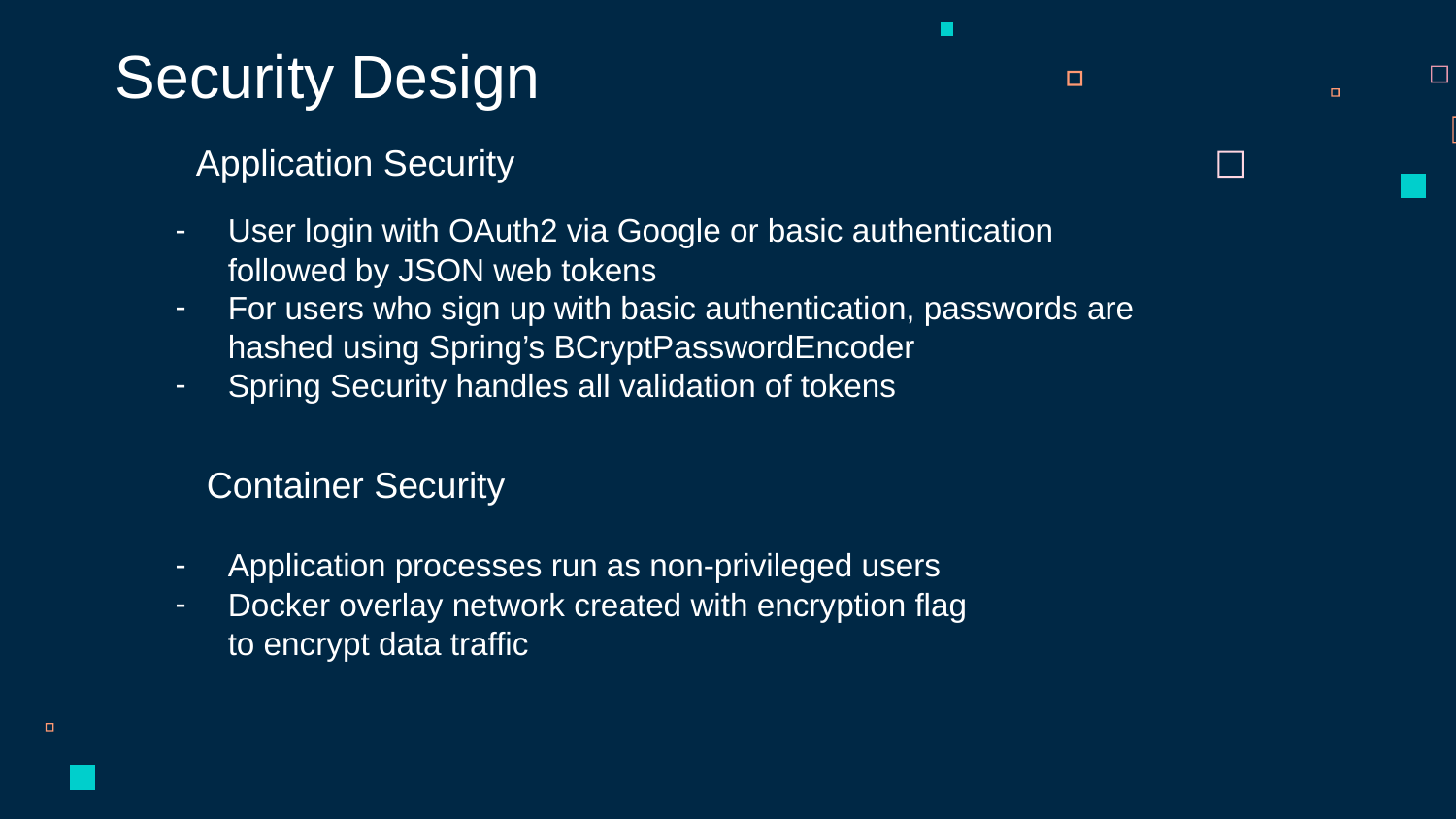

Security Design
Application Security
User login with OAuth2 via Google or basic authentication followed by JSON web tokens
For users who sign up with basic authentication, passwords are hashed using Spring’s BCryptPasswordEncoder
Spring Security handles all validation of tokens
Container Security
Application processes run as non-privileged users
Docker overlay network created with encryption flag to encrypt data traffic